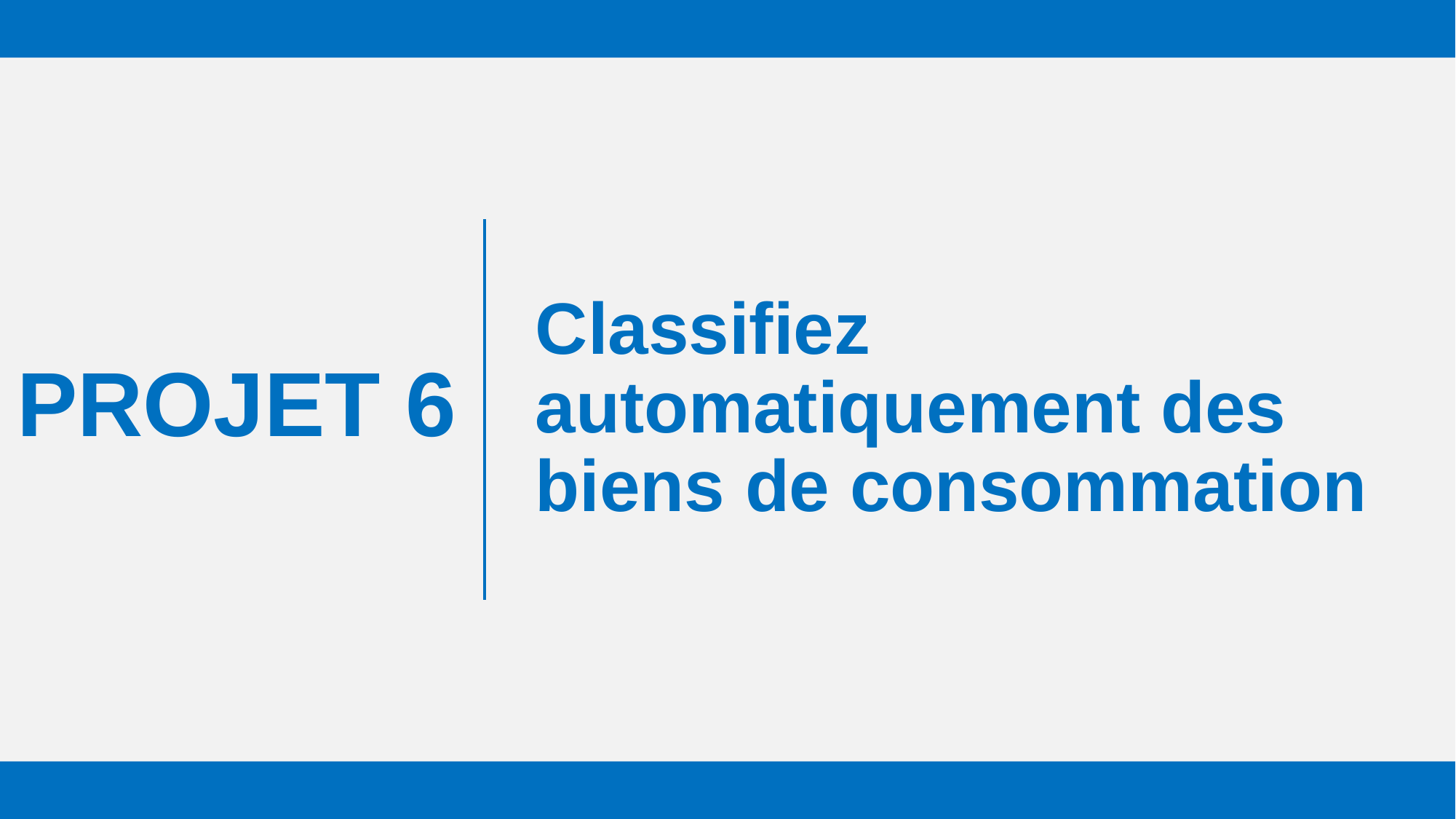

Classifiez automatiquement des biens de consommation
# PROJET 6

1